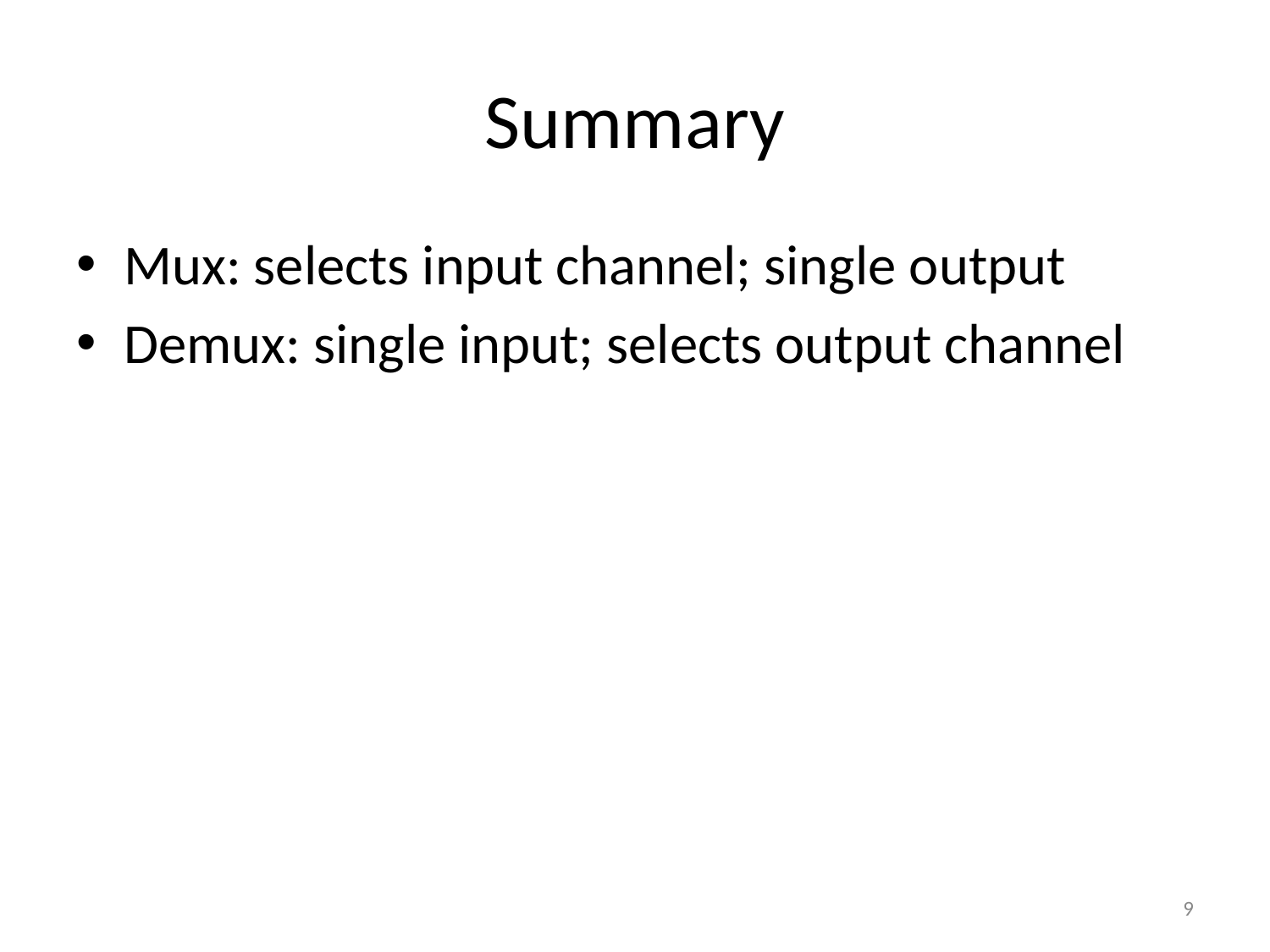

# Summary
Mux: selects input channel; single output
Demux: single input; selects output channel
9